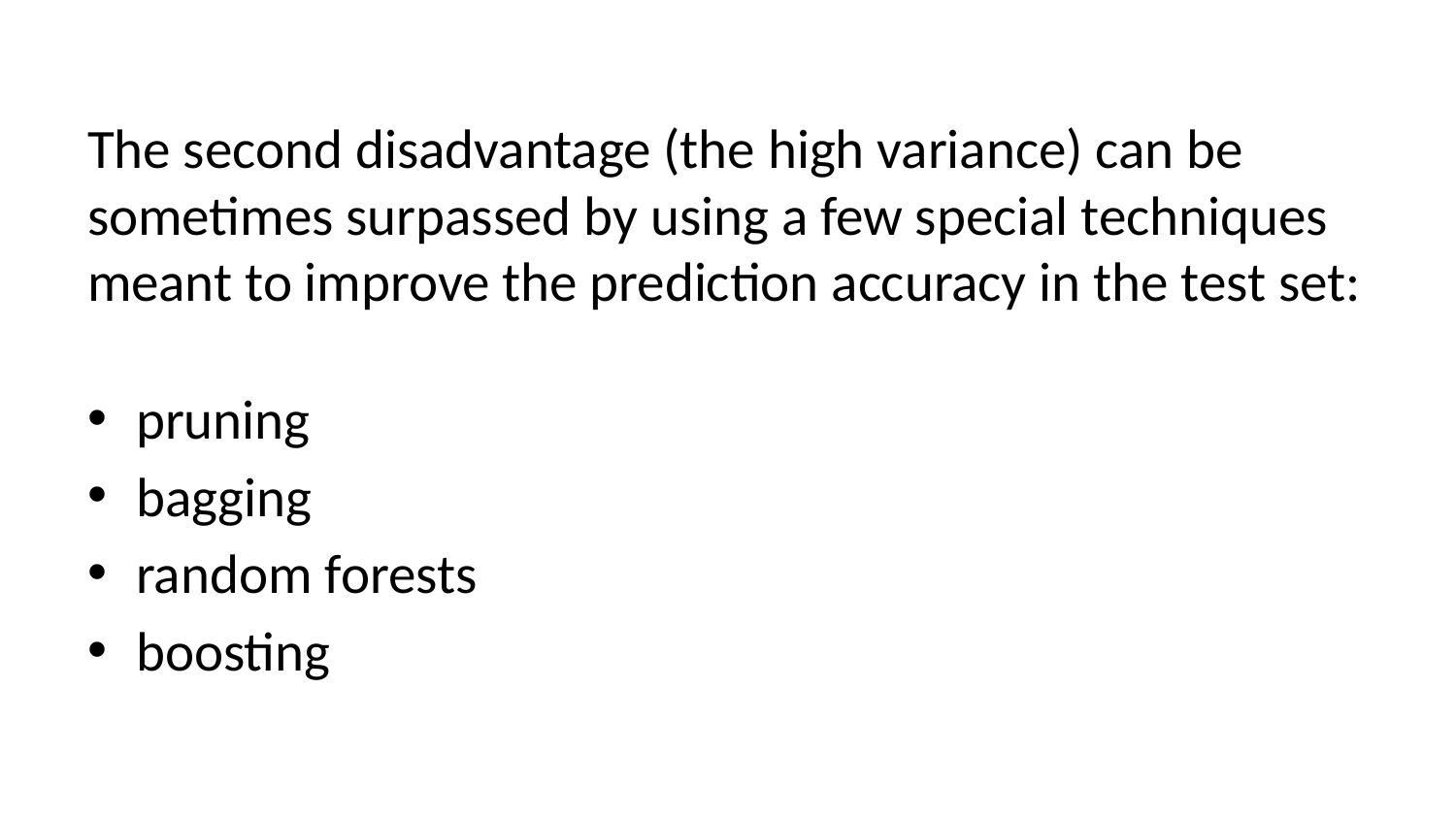

The second disadvantage (the high variance) can be sometimes surpassed by using a few special techniques meant to improve the prediction accuracy in the test set:

pruning
bagging
random forests
boosting